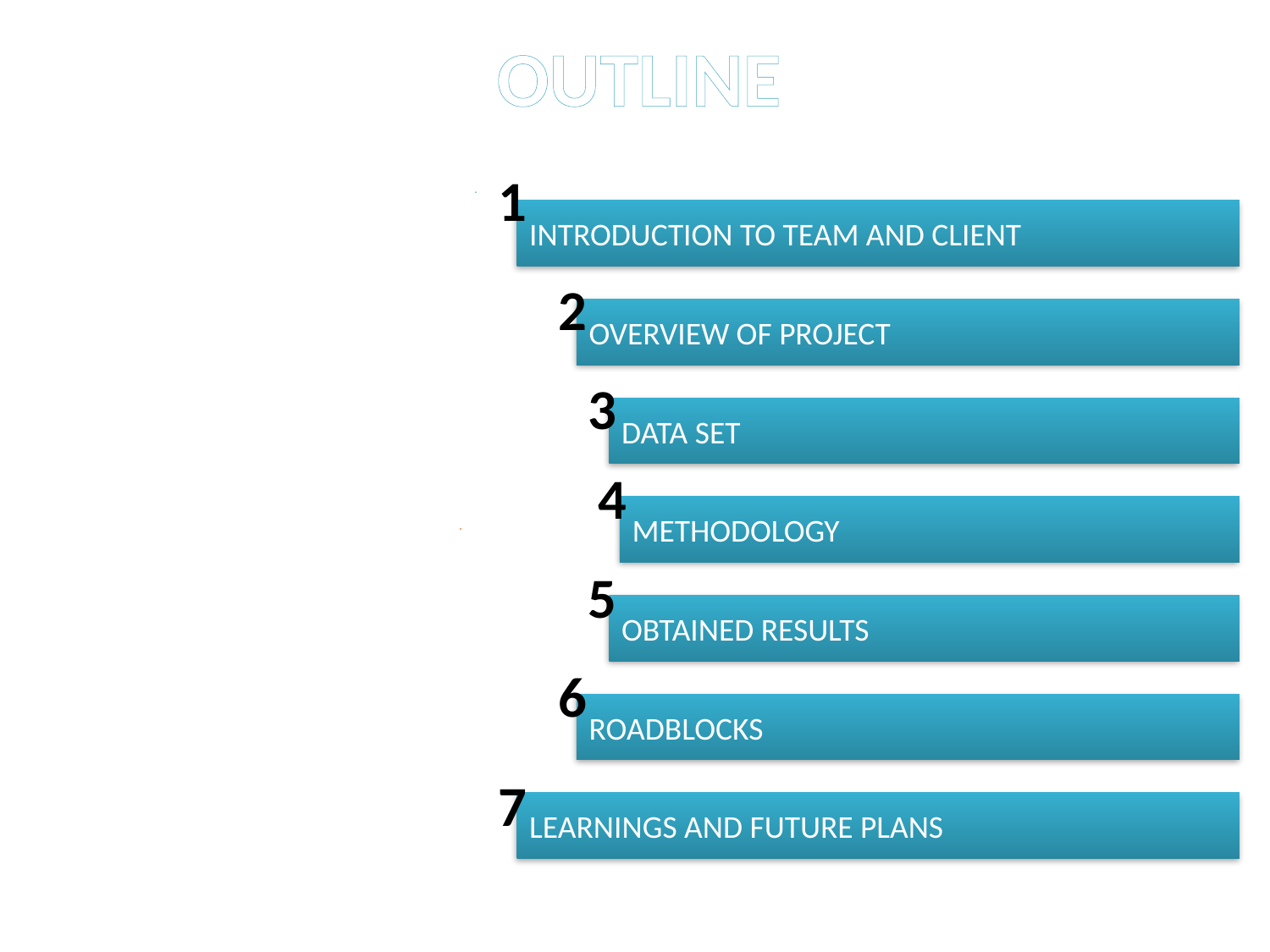

# OUTLINE
INTRODUCTION TO TEAM AND CLIENT
OVERVIEW OF PROJECT
DATA SET
METHODOLOGY
OBTAINED RESULTS
ROADBLOCKS
LEARNINGS AND FUTURE PLANS
1
2
3
4

5
6
7